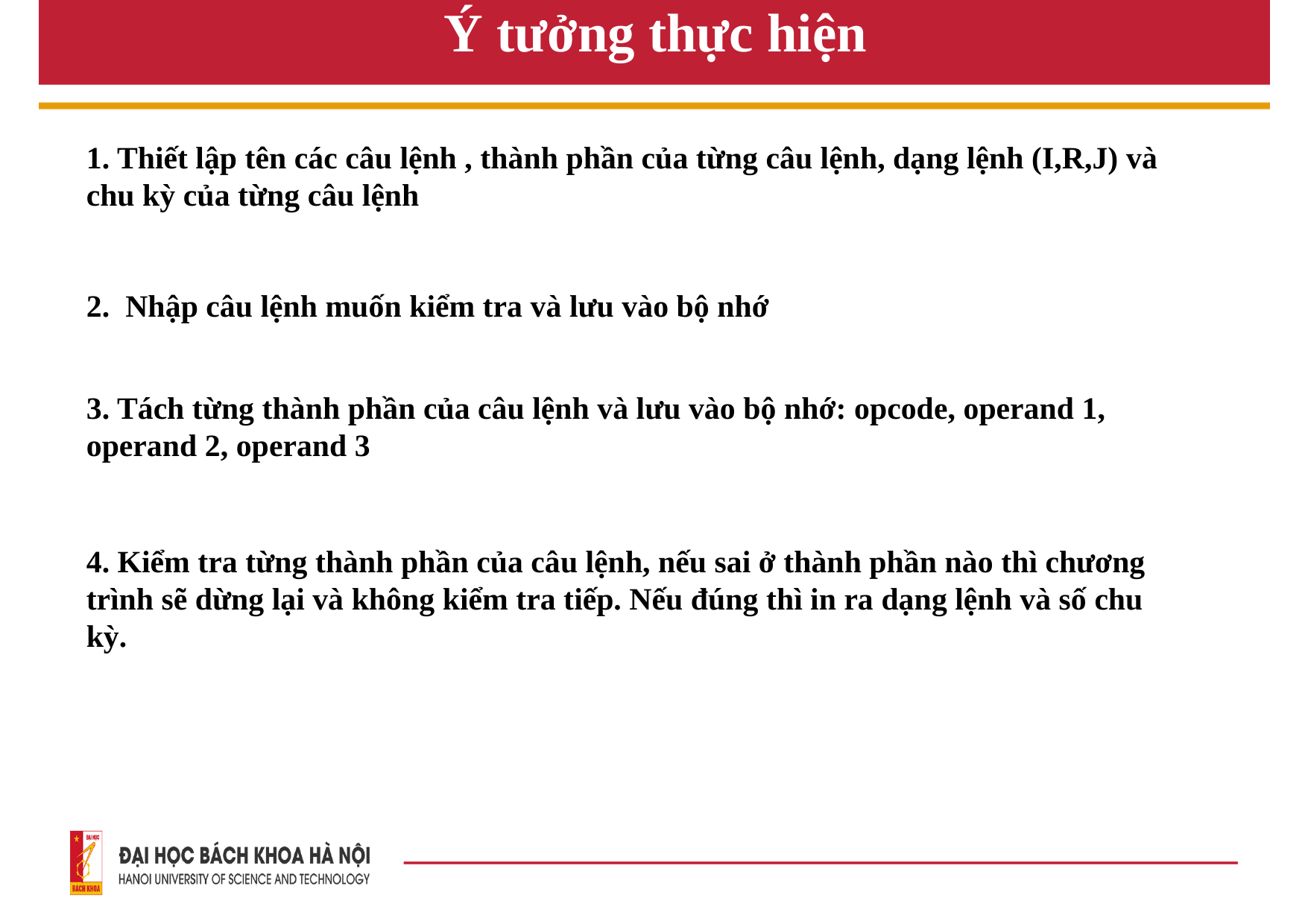

# Ý tưởng thực hiện
1. Thiết lập tên các câu lệnh , thành phần của từng câu lệnh, dạng lệnh (I,R,J) và chu kỳ của từng câu lệnh
2.  Nhập câu lệnh muốn kiểm tra và lưu vào bộ nhớ
3. Tách từng thành phần của câu lệnh và lưu vào bộ nhớ: opcode, operand 1, operand 2, operand 3
4. Kiểm tra từng thành phần của câu lệnh, nếu sai ở thành phần nào thì chương trình sẽ dừng lại và không kiểm tra tiếp. Nếu đúng thì in ra dạng lệnh và số chu kỳ.